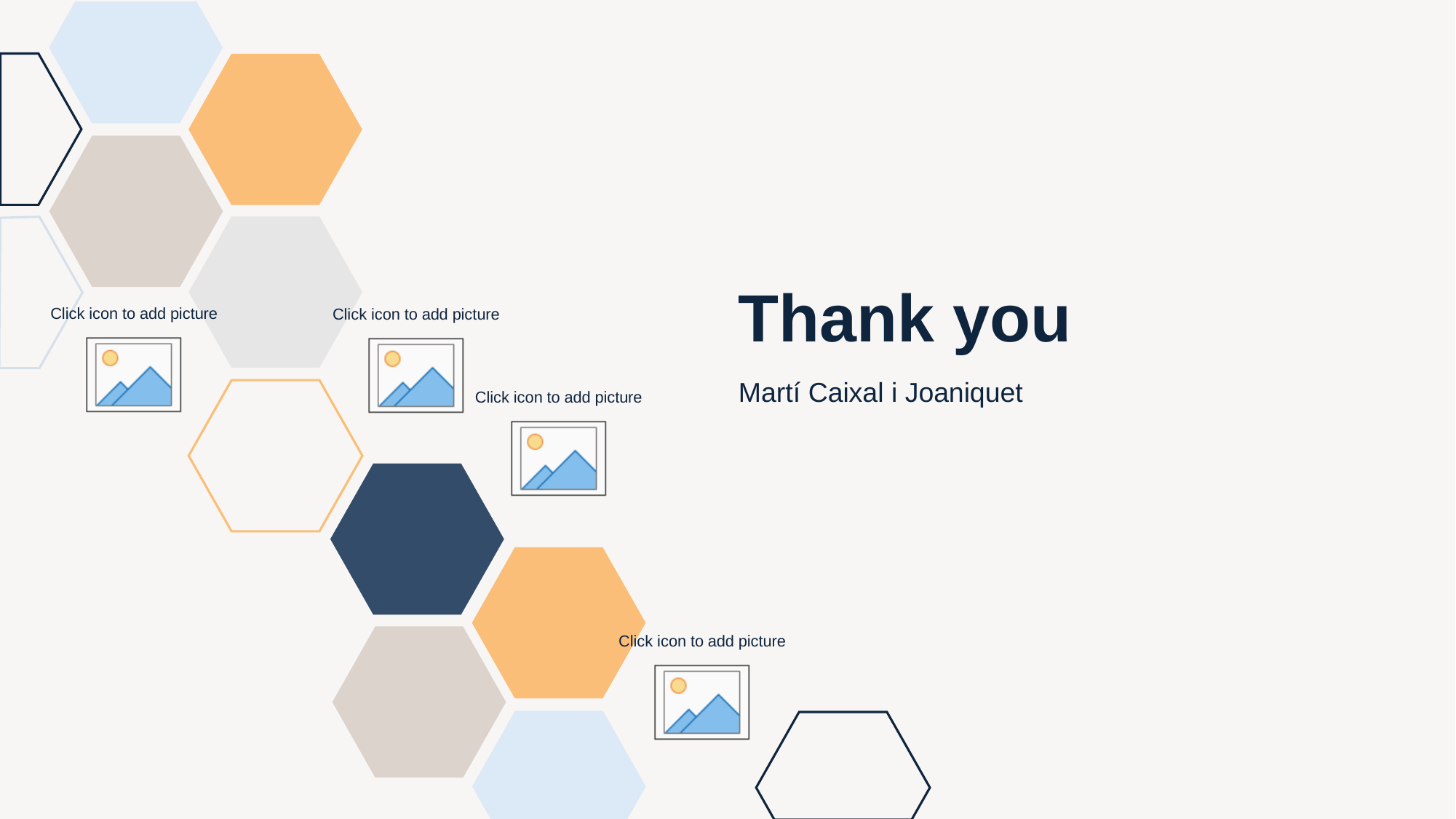

# Thank you

Martí Caixal i Joaniquet